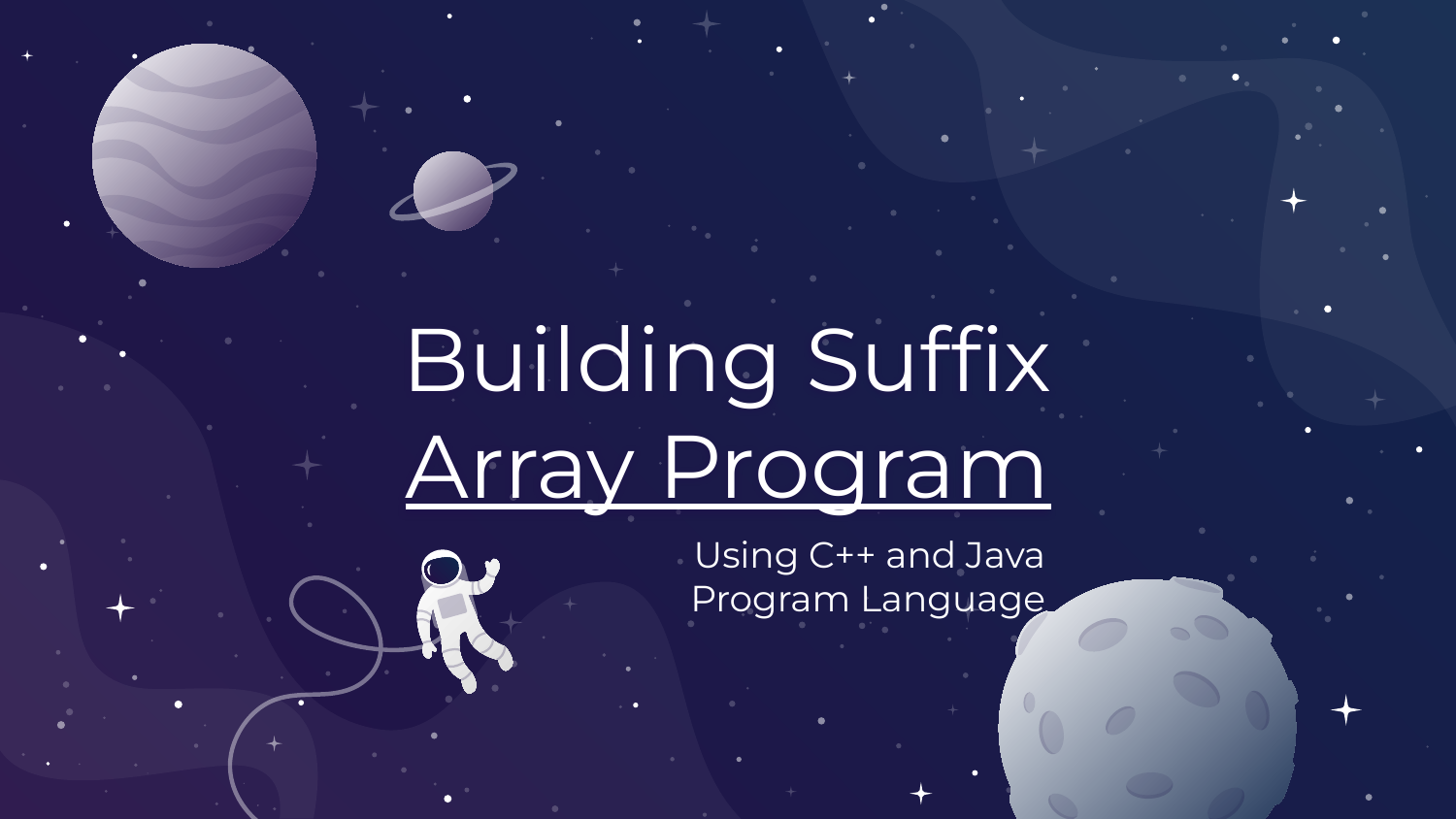

# Building Suffix Array Program
Using C++ and Java Program Language